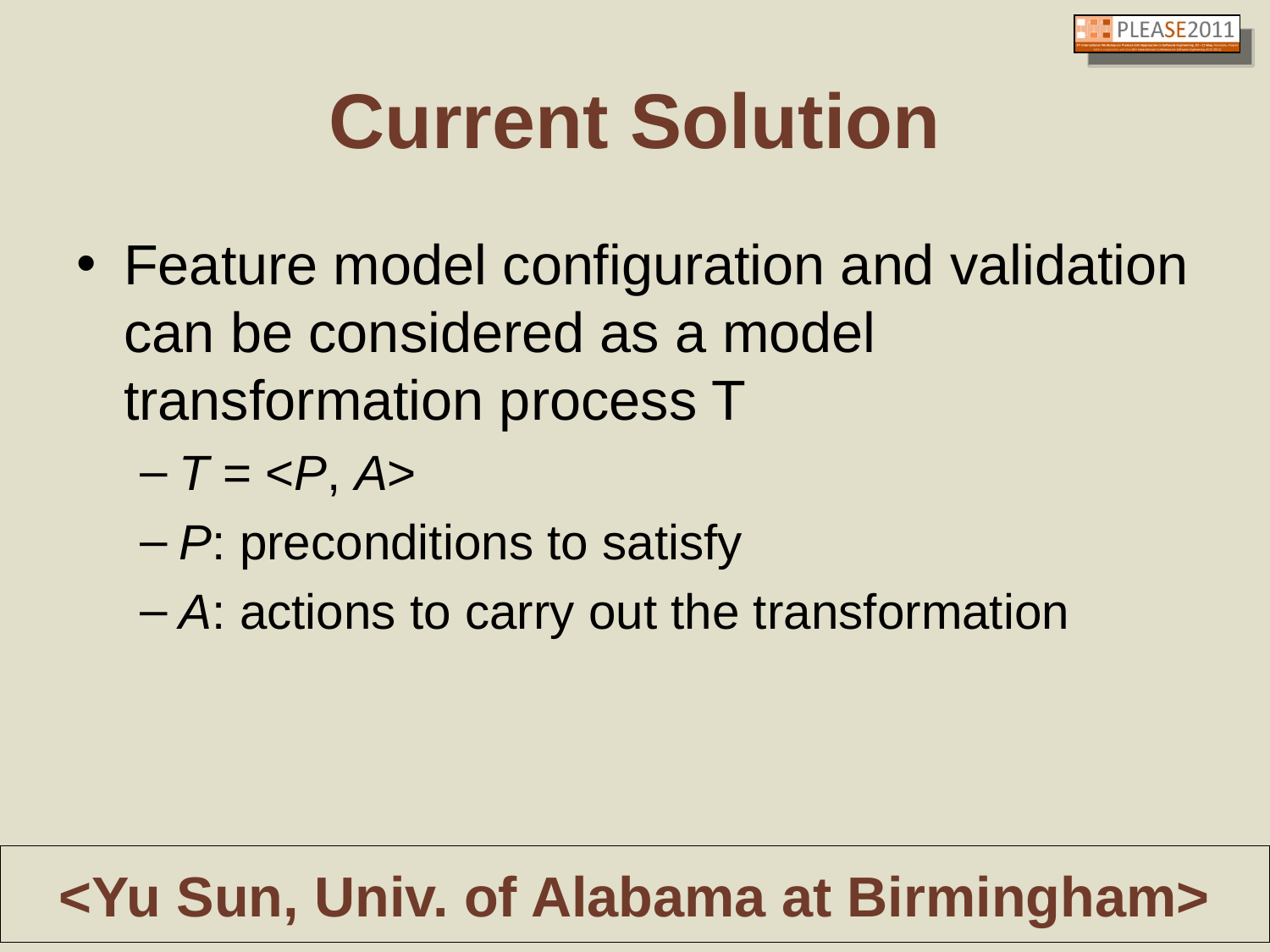

Current Solution
Feature model configuration and validation can be considered as a model transformation process T
T = <P, A>
P: preconditions to satisfy
A: actions to carry out the transformation

<Yu Sun, Univ. of Alabama at Birmingham>